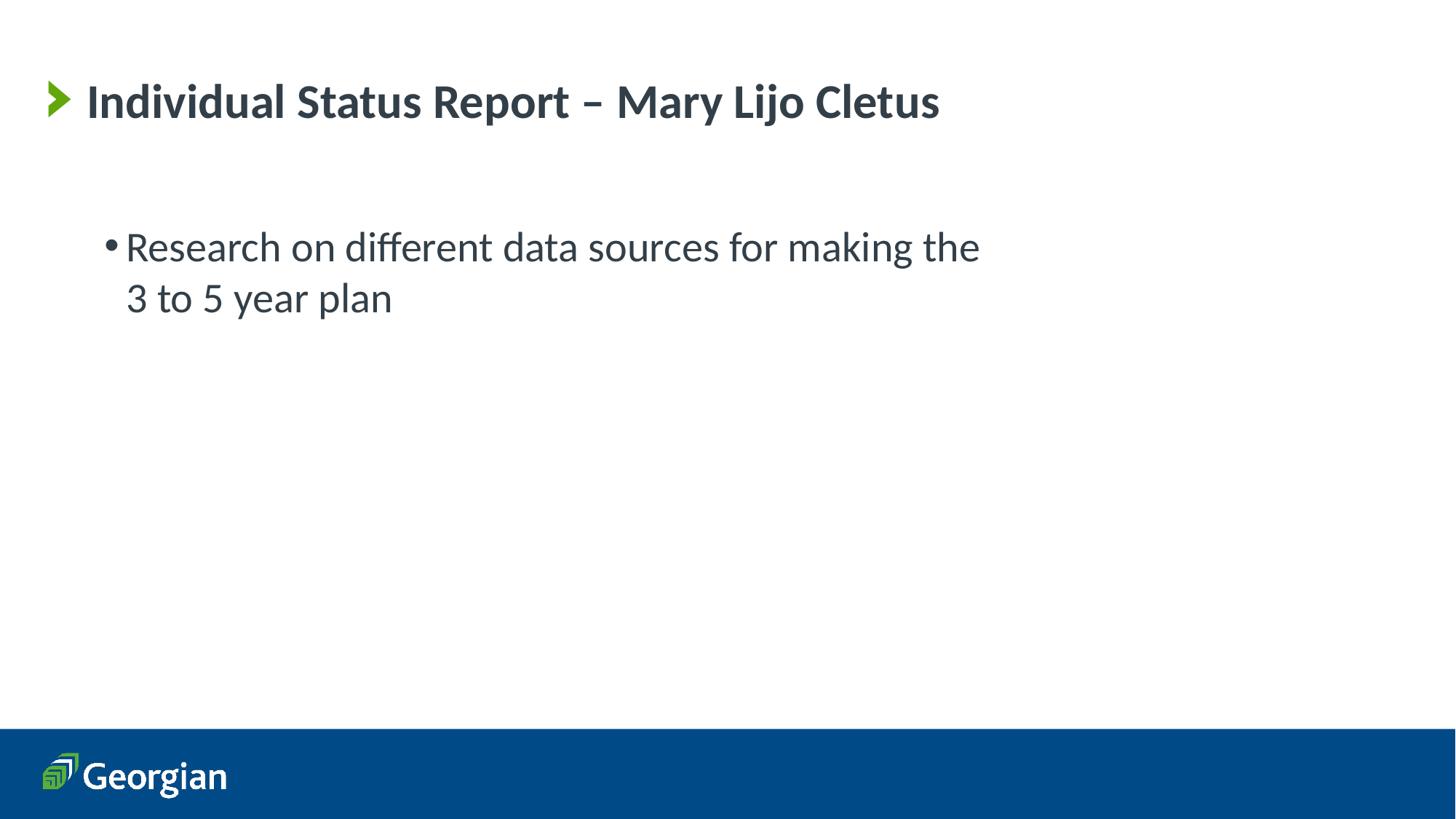

# Individual Status Report – Mary Lijo Cletus

Research on different data sources for making the 3 to 5 year plan